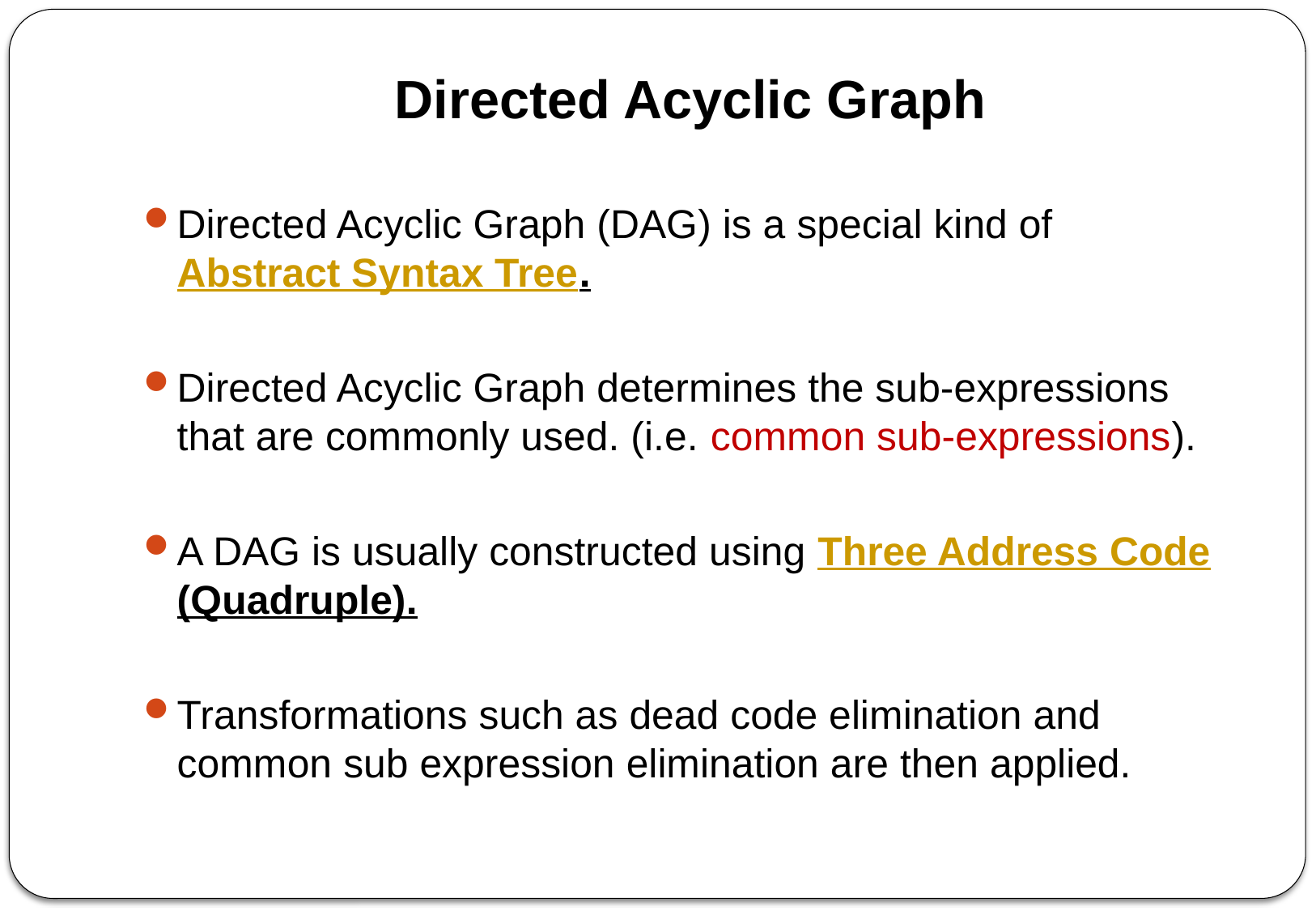

# Directed Acyclic Graph
Directed Acyclic Graph (DAG) is a special kind of Abstract Syntax Tree.

Directed Acyclic Graph determines the sub-expressions that are commonly used. (i.e. common sub-expressions).

A DAG is usually constructed using Three Address Code (Quadruple).

Transformations such as dead code elimination and common sub expression elimination are then applied.